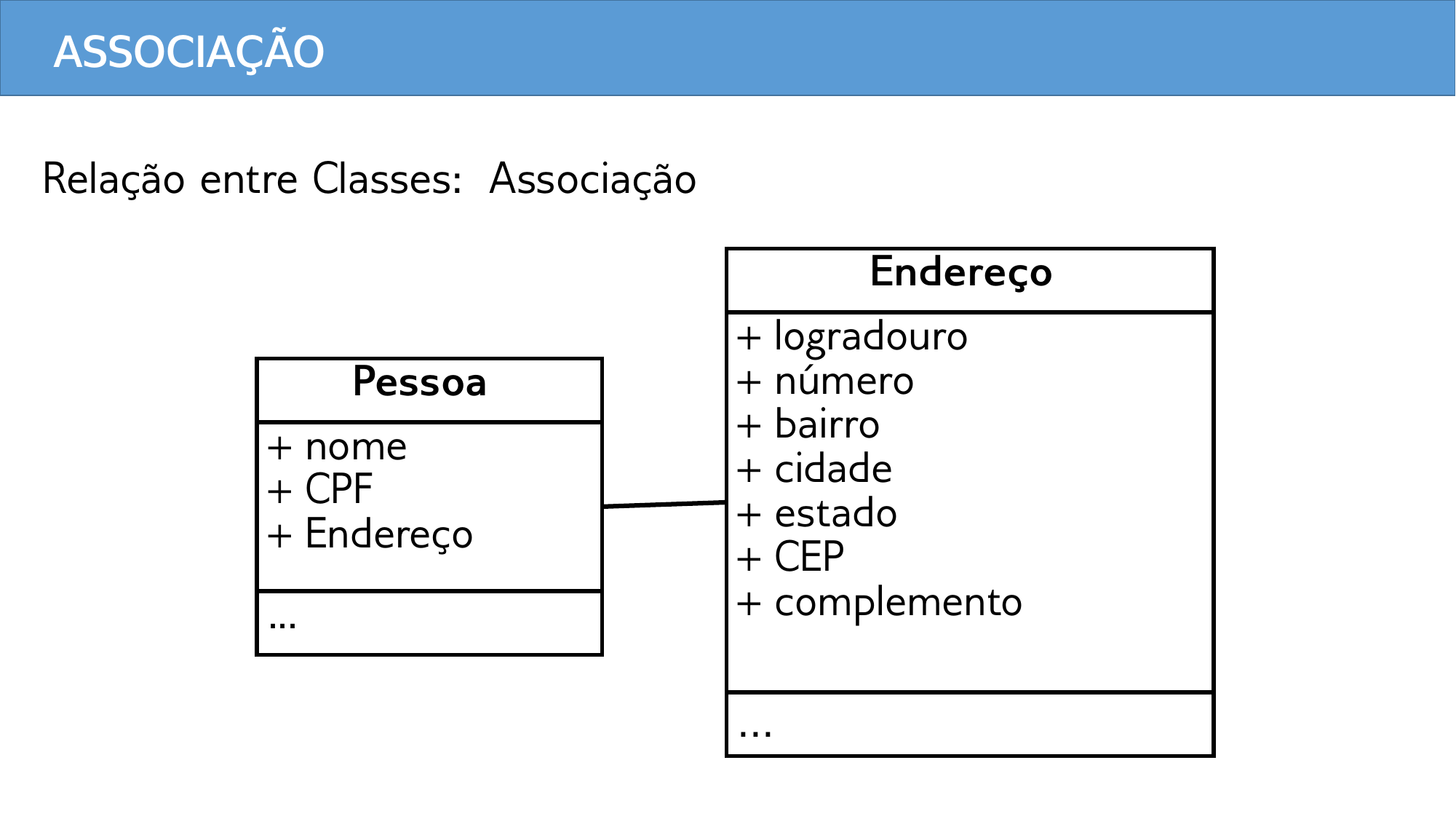

ASSOCIAÇÃO
Relação entre Classes:  Associação
| Endereço |
| --- |
| + logradouro + número + bairro + cidade + estado + CEP + complemento |
| ... |
| Pessoa |
| --- |
| + nome + CPF + Endereço |
| ... |